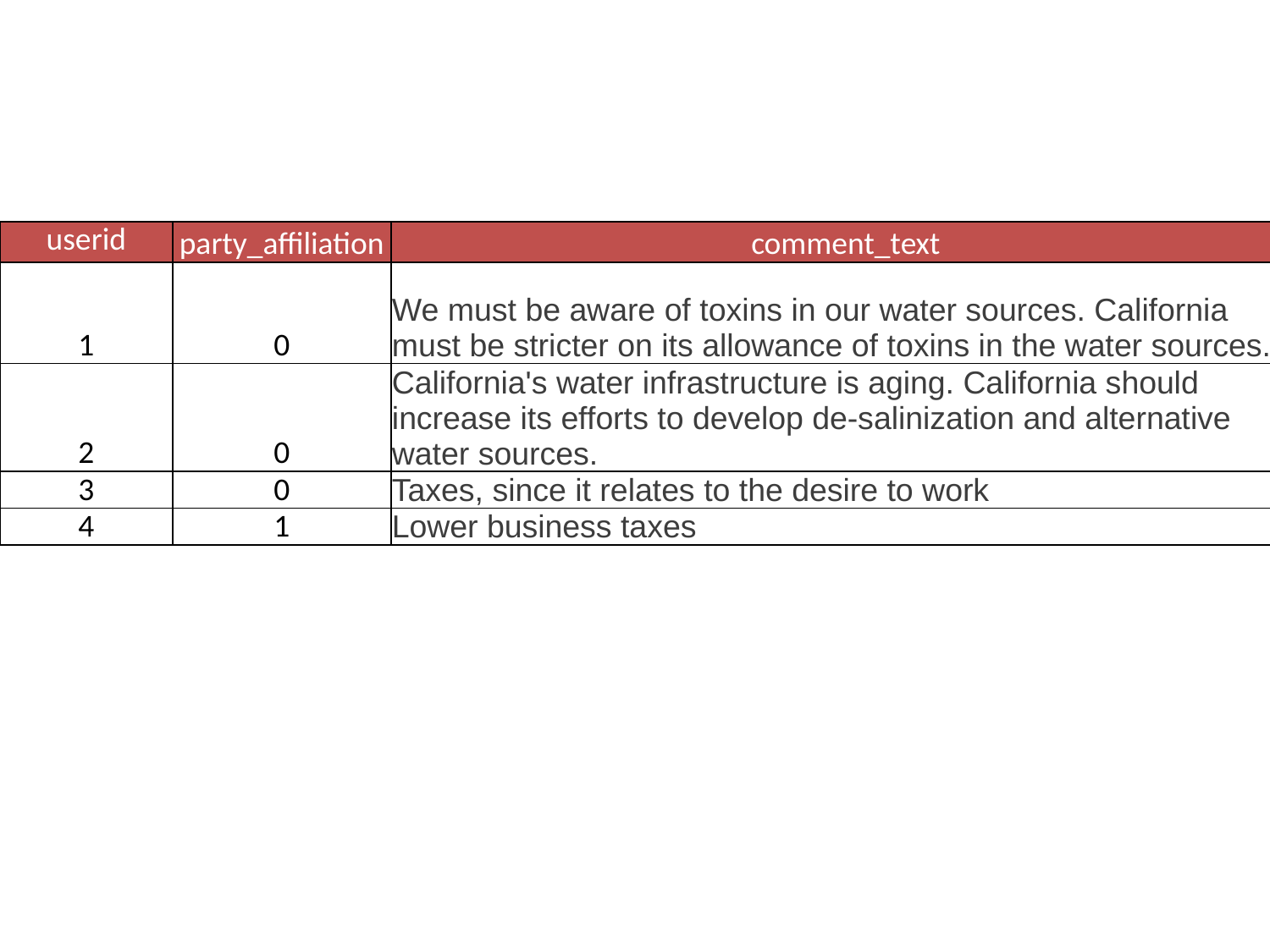

| userid | party\_affiliation | comment\_text | tags |
| --- | --- | --- | --- |
| 1 | 0 | We must be aware of toxins in our water sources. California must be stricter on its allowance of toxins in the water sources. | Environment - water toxins |
| 2 | 0 | California's water infrastructure is aging. California should increase its efforts to develop de-salinization and alternative water sources. | Water , water management |
| 3 | 0 | Taxes, since it relates to the desire to work | Budget - Taxes |
| 4 | 1 | Lower business taxes | Regulation and Taxes |